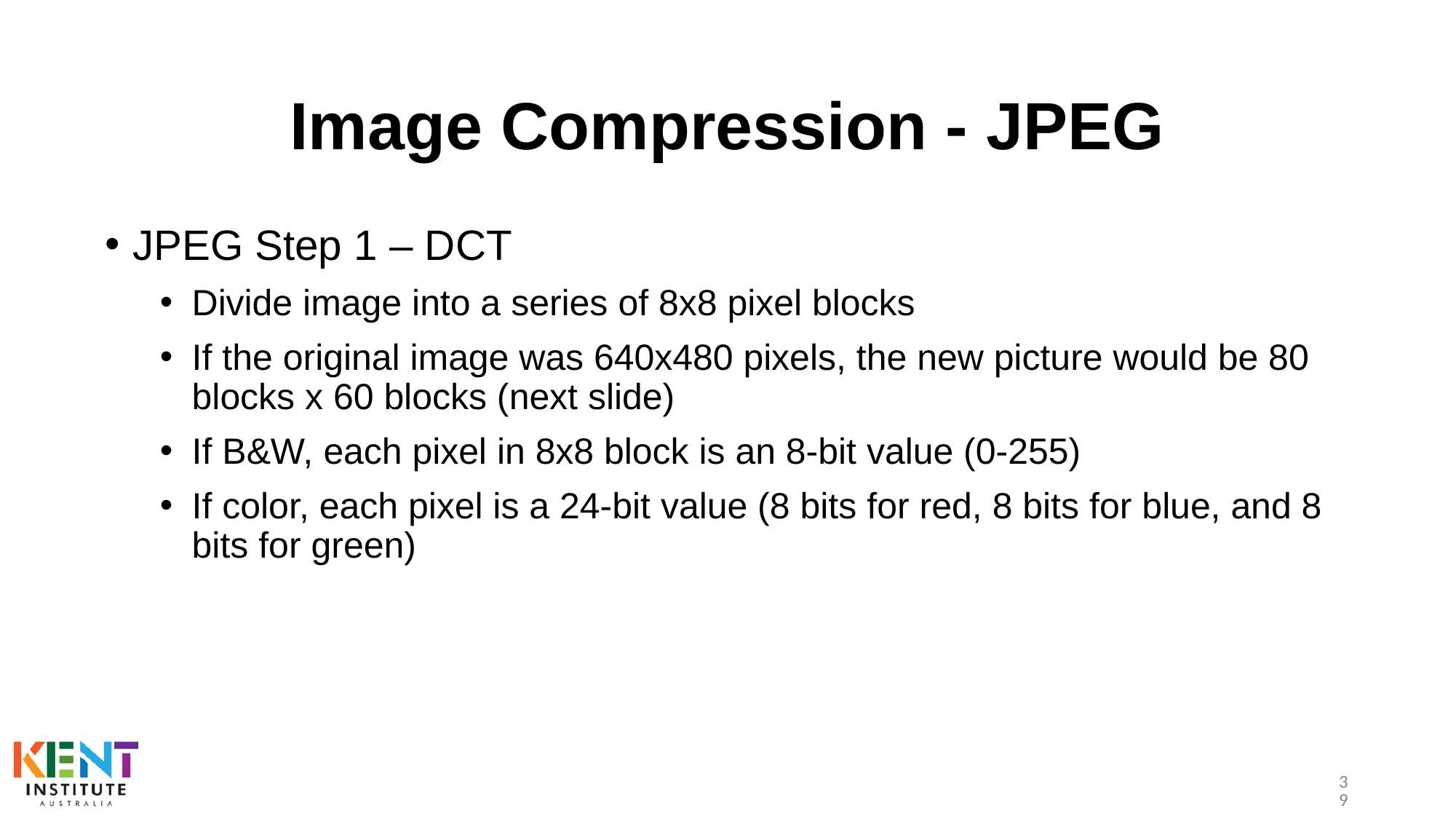

# Image Compression - JPEG
JPEG Step 1 – DCT
Divide image into a series of 8x8 pixel blocks
If the original image was 640x480 pixels, the new picture would be 80 blocks x 60 blocks (next slide)
If B&W, each pixel in 8x8 block is an 8-bit value (0-255)
If color, each pixel is a 24-bit value (8 bits for red, 8 bits for blue, and 8 bits for green)

39